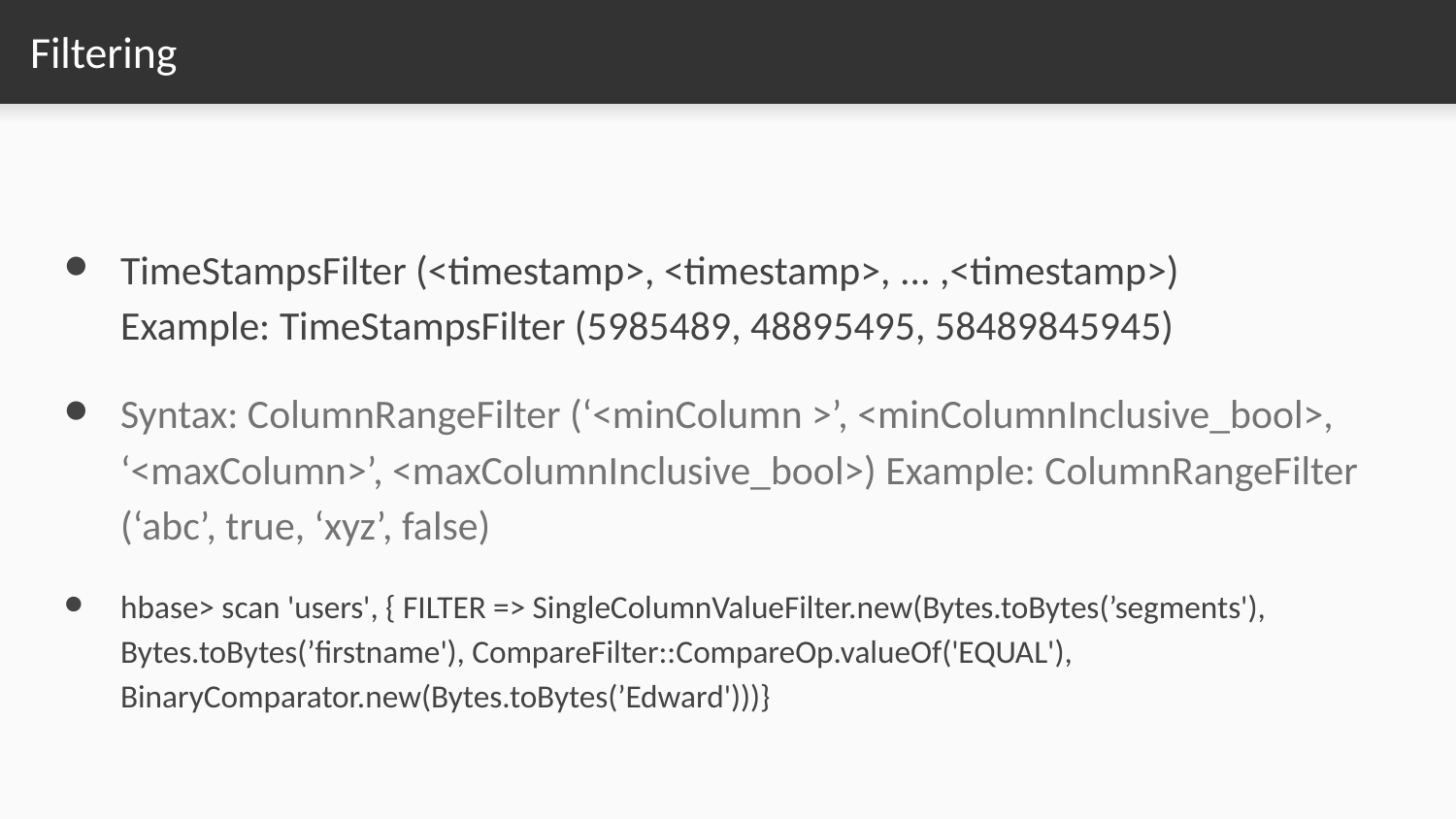

# Filtering

TimeStampsFilter (<timestamp>, <timestamp>, ... ,<timestamp>)
Example: TimeStampsFilter (5985489, 48895495, 58489845945)
Syntax: ColumnRangeFilter (‘<minColumn >’, <minColumnInclusive_bool>, ‘<maxColumn>’, <maxColumnInclusive_bool>) Example: ColumnRangeFilter (‘abc’, true, ‘xyz’, false)
hbase> scan 'users', { FILTER => SingleColumnValueFilter.new(Bytes.toBytes(’segments'),      Bytes.toBytes(’firstname'), CompareFilter::CompareOp.valueOf('EQUAL'),      BinaryComparator.new(Bytes.toBytes(’Edward')))}